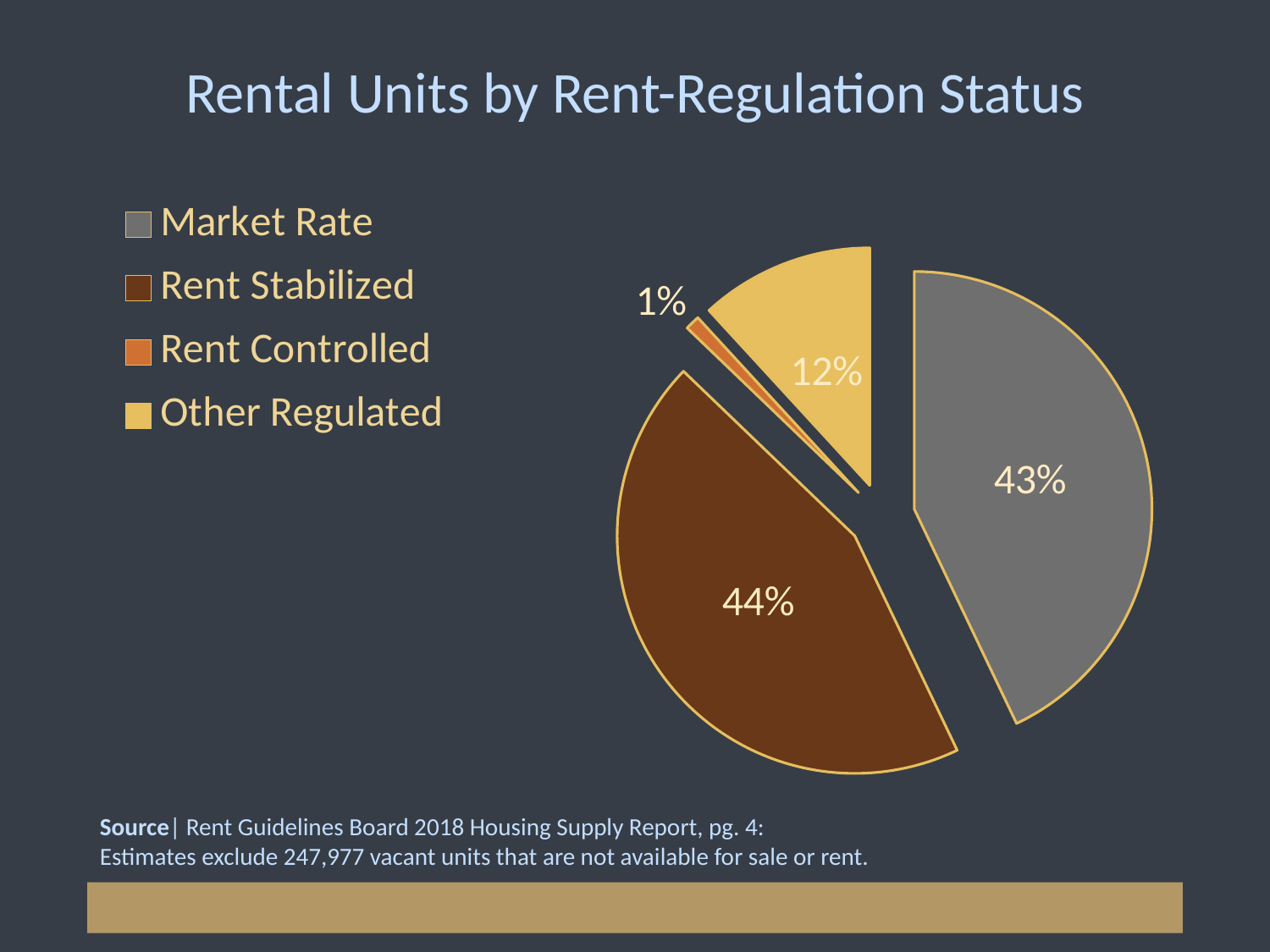

# Rental Units by Rent-Regulation Status

### Chart

| Category | Rental Units (occupied and Vacant in 2017) |
|---|---|
| Market Rate | 936850.0 |
| Rent Stabilized | 966442.0 |
| Rent Controlled | 21751.0 |
| Other Regulated | 258021.0 |
Source| Rent Guidelines Board 2018 Housing Supply Report, pg. 4:
Estimates exclude 247,977 vacant units that are not available for sale or rent.